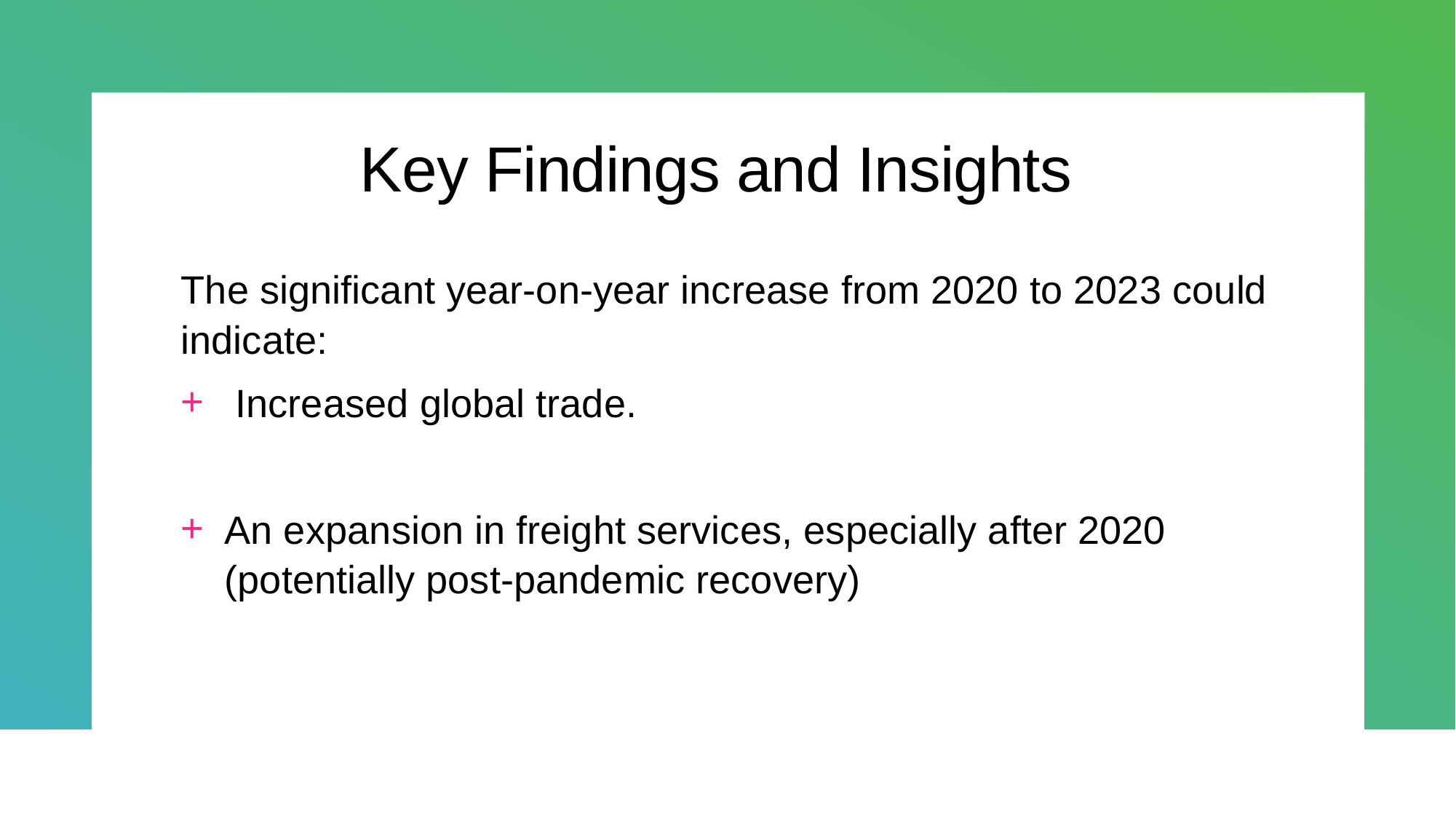

# Key Findings and Insights
The significant year-on-year increase from 2020 to 2023 could indicate:
 Increased global trade.

An expansion in freight services, especially after 2020 (potentially post-pandemic recovery)